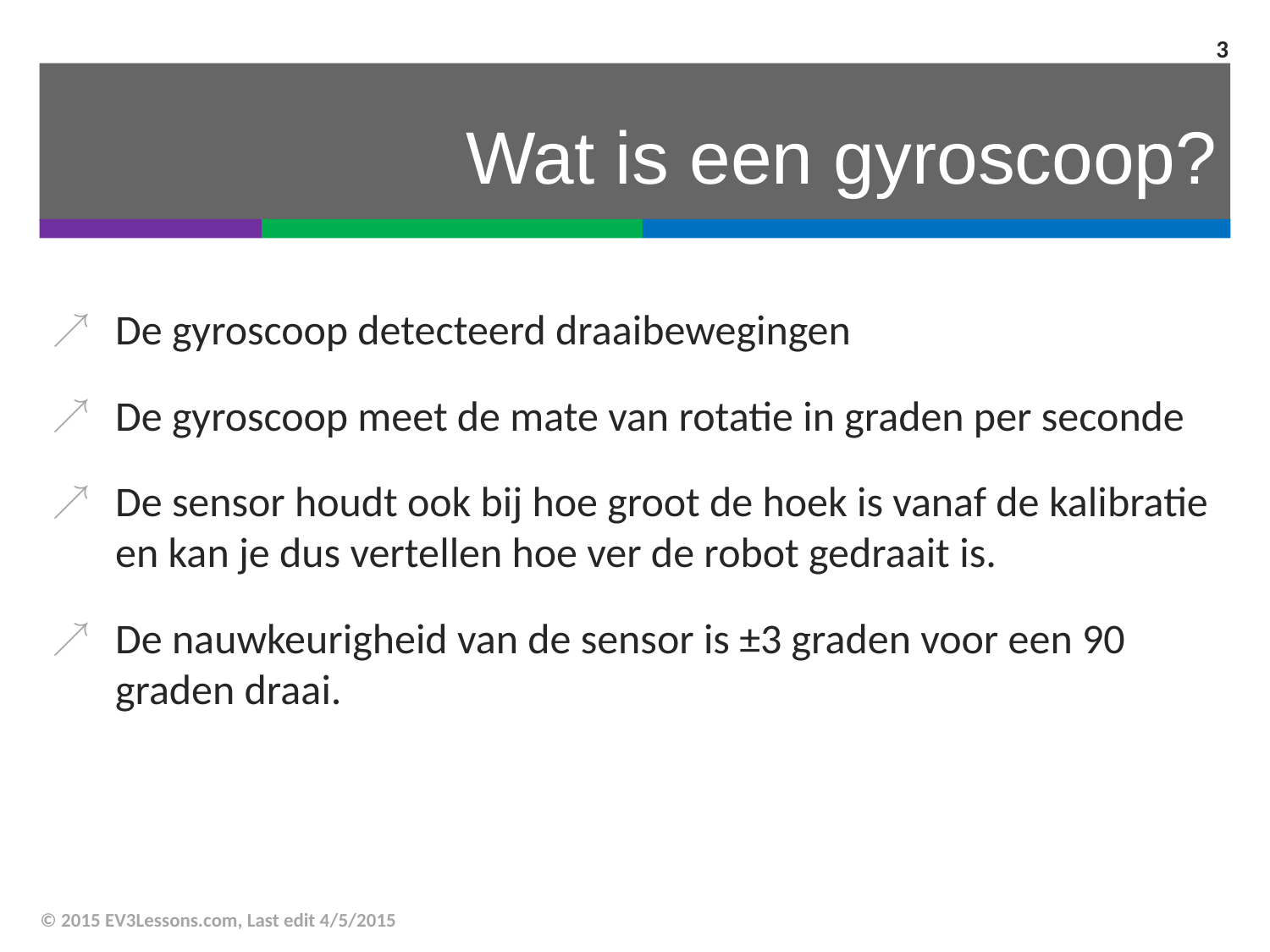

3
# Wat is een gyroscoop?
De gyroscoop detecteerd draaibewegingen
De gyroscoop meet de mate van rotatie in graden per seconde
De sensor houdt ook bij hoe groot de hoek is vanaf de kalibratie en kan je dus vertellen hoe ver de robot gedraait is.
De nauwkeurigheid van de sensor is ±3 graden voor een 90 graden draai.

© 2015 EV3Lessons.com, Last edit 4/5/2015